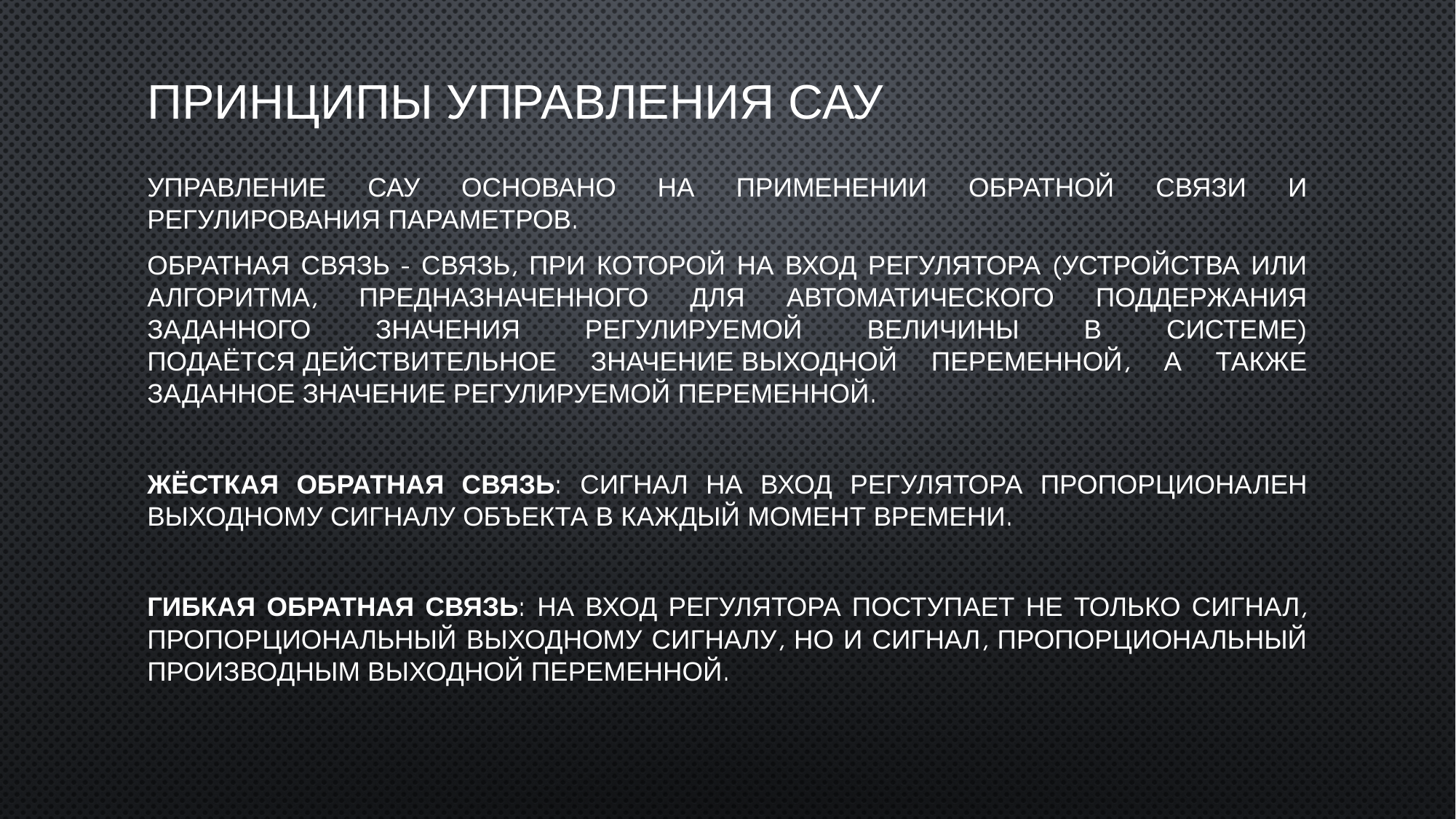

# Принципы управления САУ
Управление САУ основано на применении обратной связи и регулирования параметров.
Обратная связь - связь, при которой на вход регулятора (устройства или алгоритма, предназначенного для автоматического поддержания заданного значения регулируемой величины в системе) подаётся действительное значение выходной переменной, а также заданное значение регулируемой переменной.

Жёсткая обратная связь: сигнал на вход регулятора пропорционален выходному сигналу объекта в каждый момент времени.

Гибкая обратная связь: на вход регулятора поступает не только сигнал, пропорциональный выходному сигналу, но и сигнал, пропорциональный производным выходной переменной.